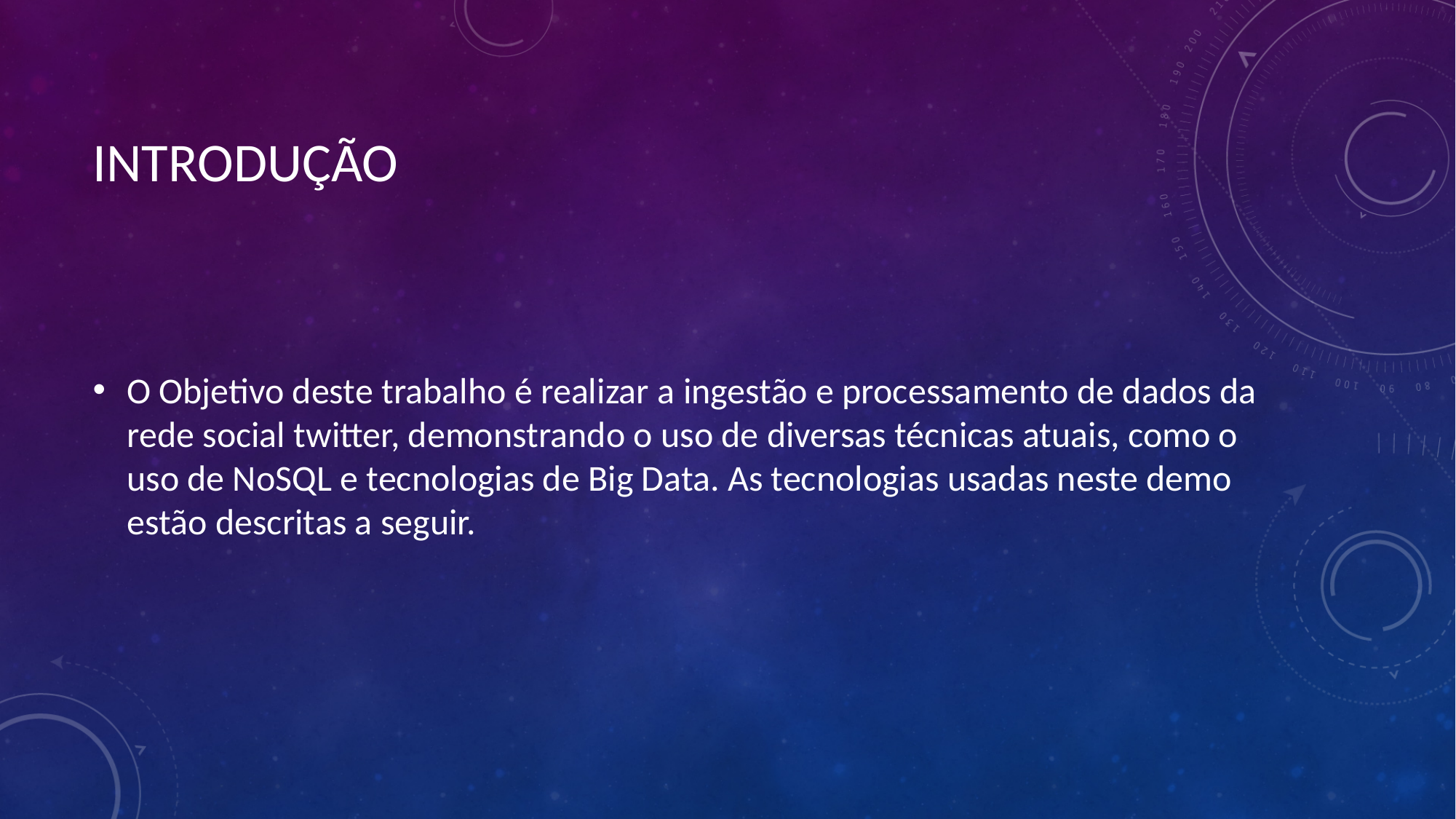

# Introdução
O Objetivo deste trabalho é realizar a ingestão e processamento de dados da rede social twitter, demonstrando o uso de diversas técnicas atuais, como o uso de NoSQL e tecnologias de Big Data. As tecnologias usadas neste demo estão descritas a seguir.